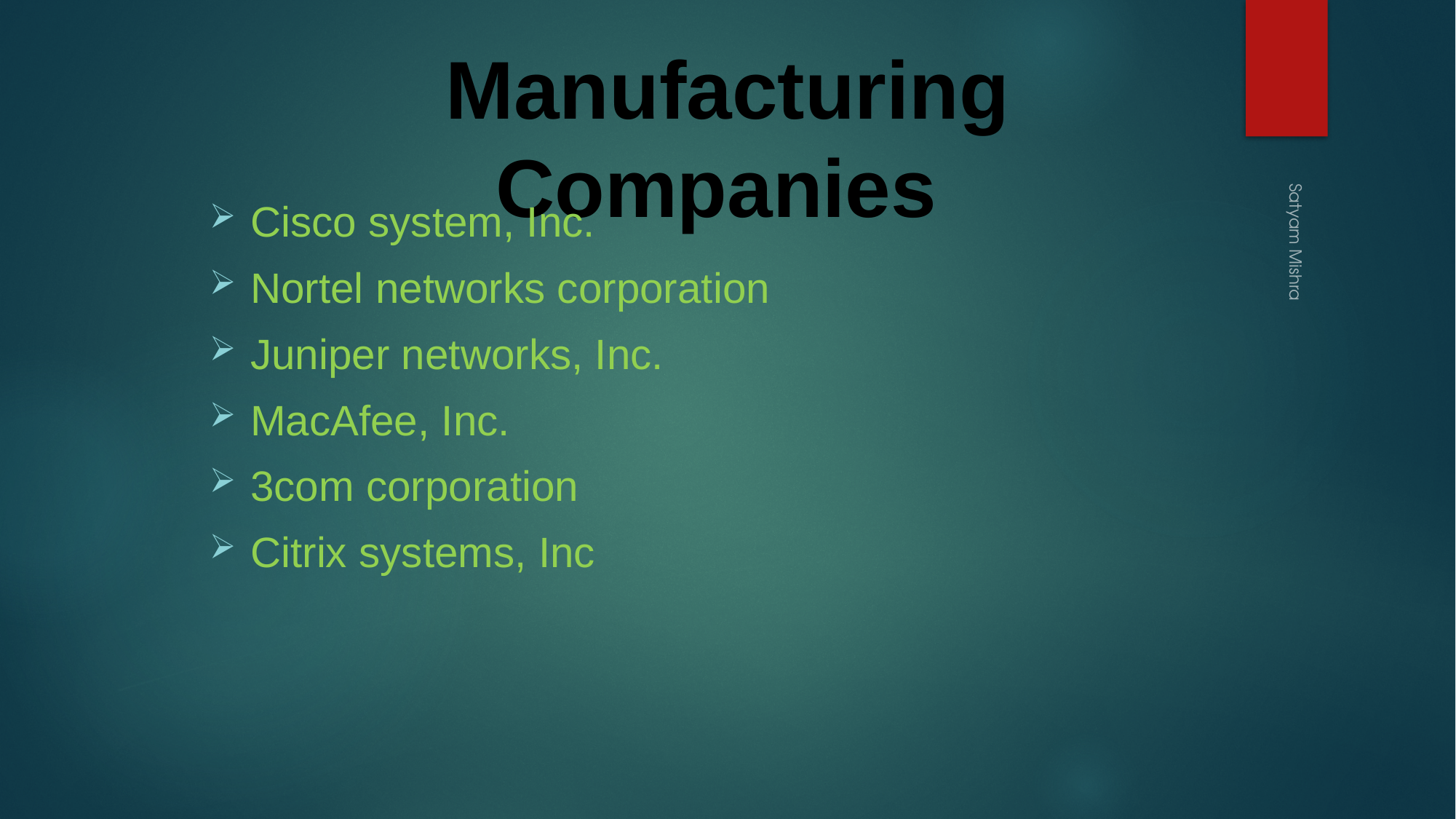

# Manufacturing Companies
Cisco system, Inc.
Nortel networks corporation
Juniper networks, Inc.
MacAfee, Inc.
3com corporation
Citrix systems, Inc

Satyam Mishra